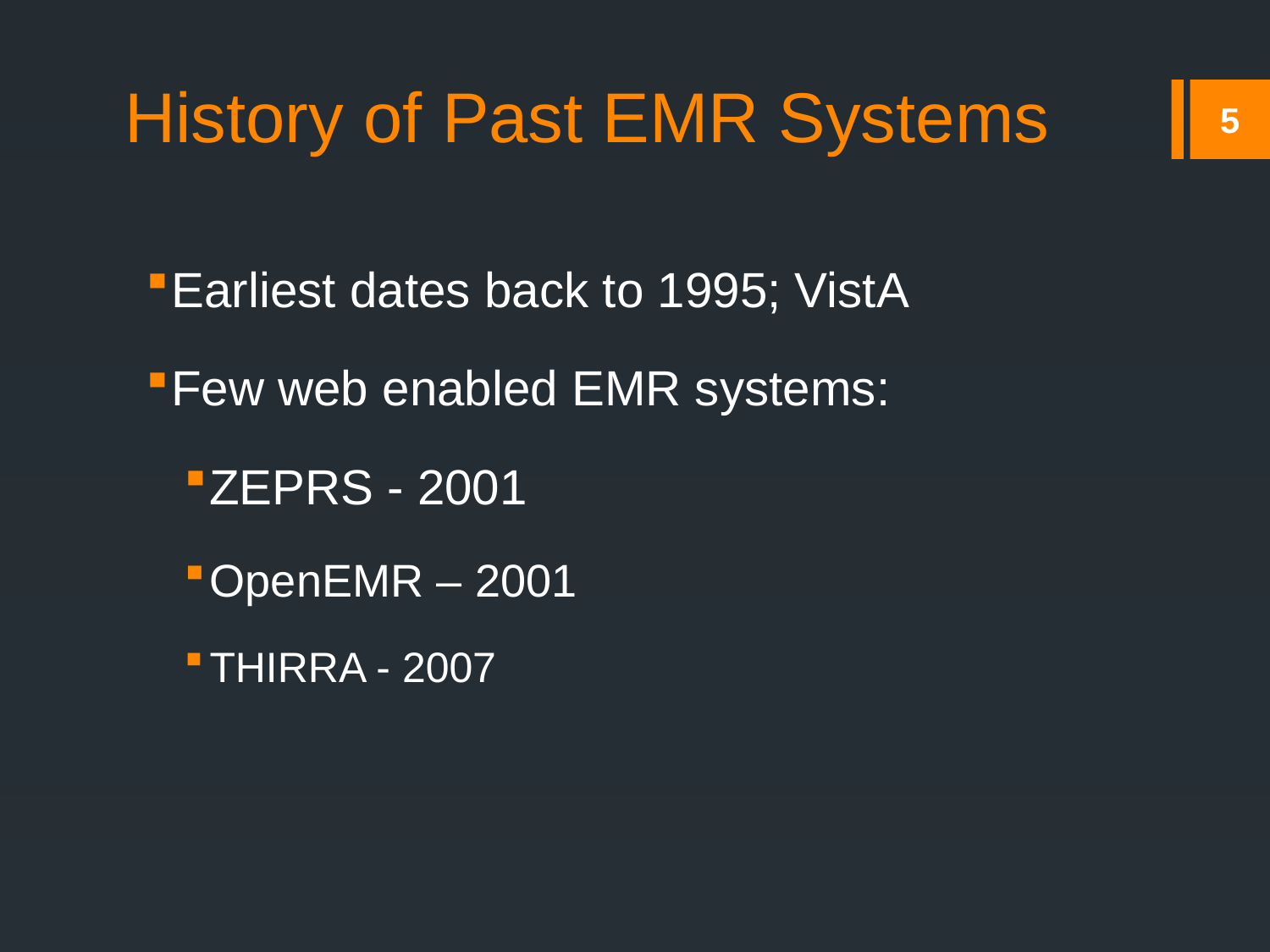

# History of Past EMR Systems
5
Earliest dates back to 1995; VistA
Few web enabled EMR systems:
ZEPRS - 2001
OpenEMR – 2001
THIRRA - 2007